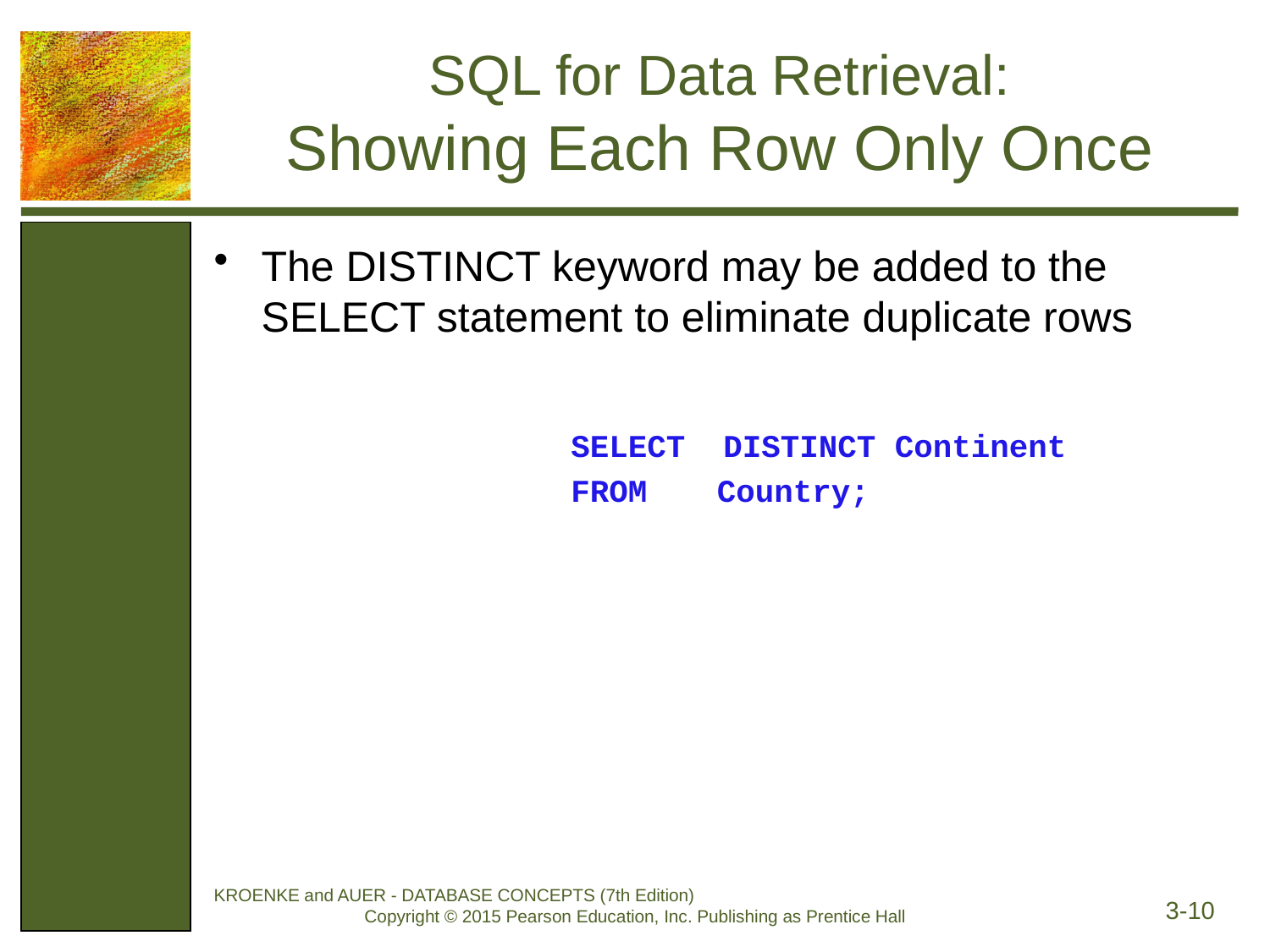

# SQL for Data Retrieval: Showing Each Row Only Once
The DISTINCT keyword may be added to the SELECT statement to eliminate duplicate rows

			SELECT  DISTINCT Continent
			FROM	 Country;
KROENKE and AUER - DATABASE CONCEPTS (7th Edition)                                                                           Copyright © 2015 Pearson Education, Inc. Publishing as Prentice Hall
3-10